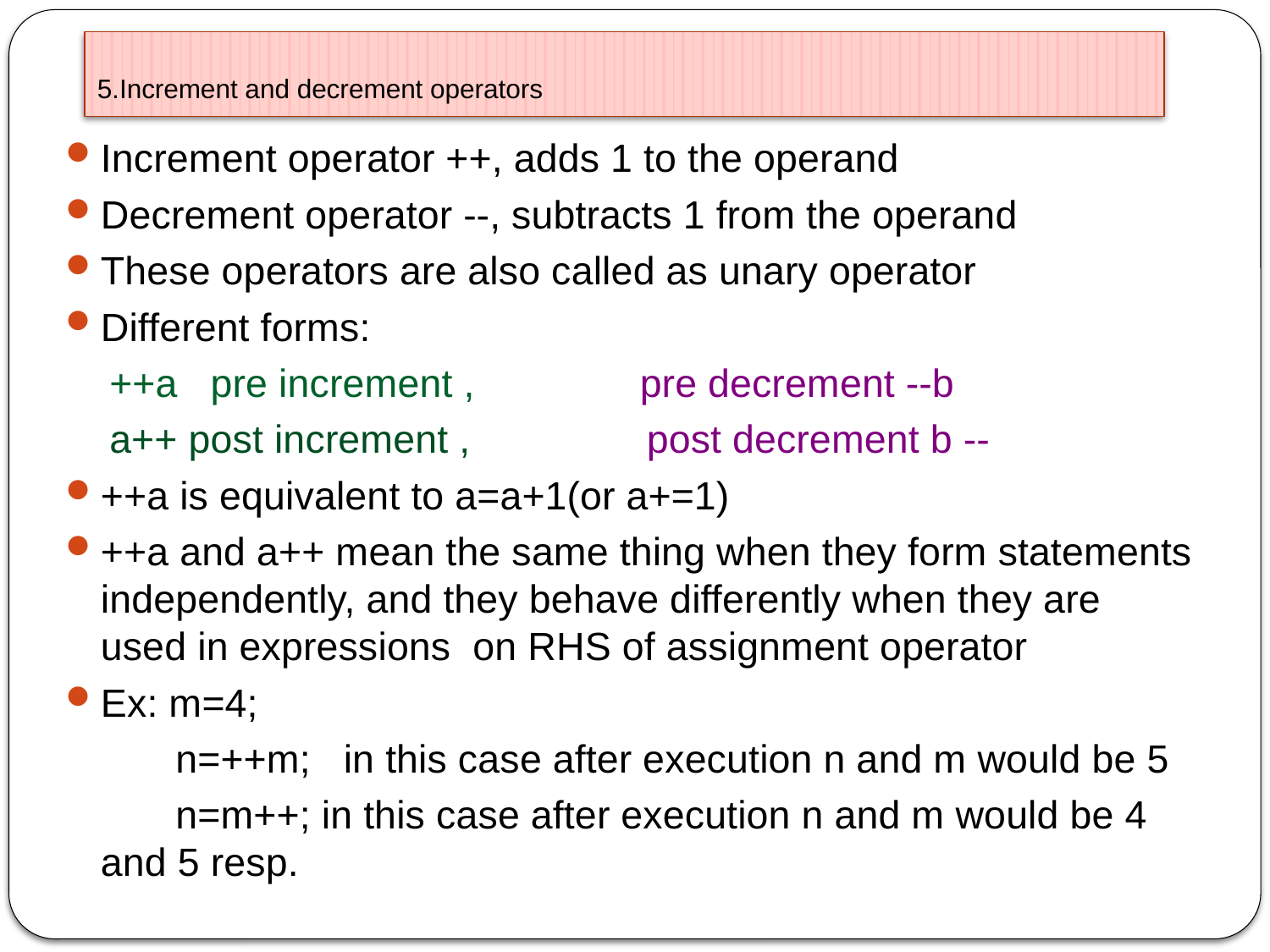

# 5.Increment and decrement operators
Increment operator ++, adds 1 to the operand
Decrement operator --, subtracts 1 from the operand
These operators are also called as unary operator
Different forms:
    ++a   pre increment ,               pre decrement --b
    a++ post increment ,                post decrement b --
++a is equivalent to a=a+1(or a+=1)
++a and a++ mean the same thing when they form statements independently, and they behave differently when they are used in expressions  on RHS of assignment operator
Ex: m=4;
          n=++m;   in this case after execution n and m would be 5
          n=m++; in this case after execution n and m would be 4 and 5 resp.